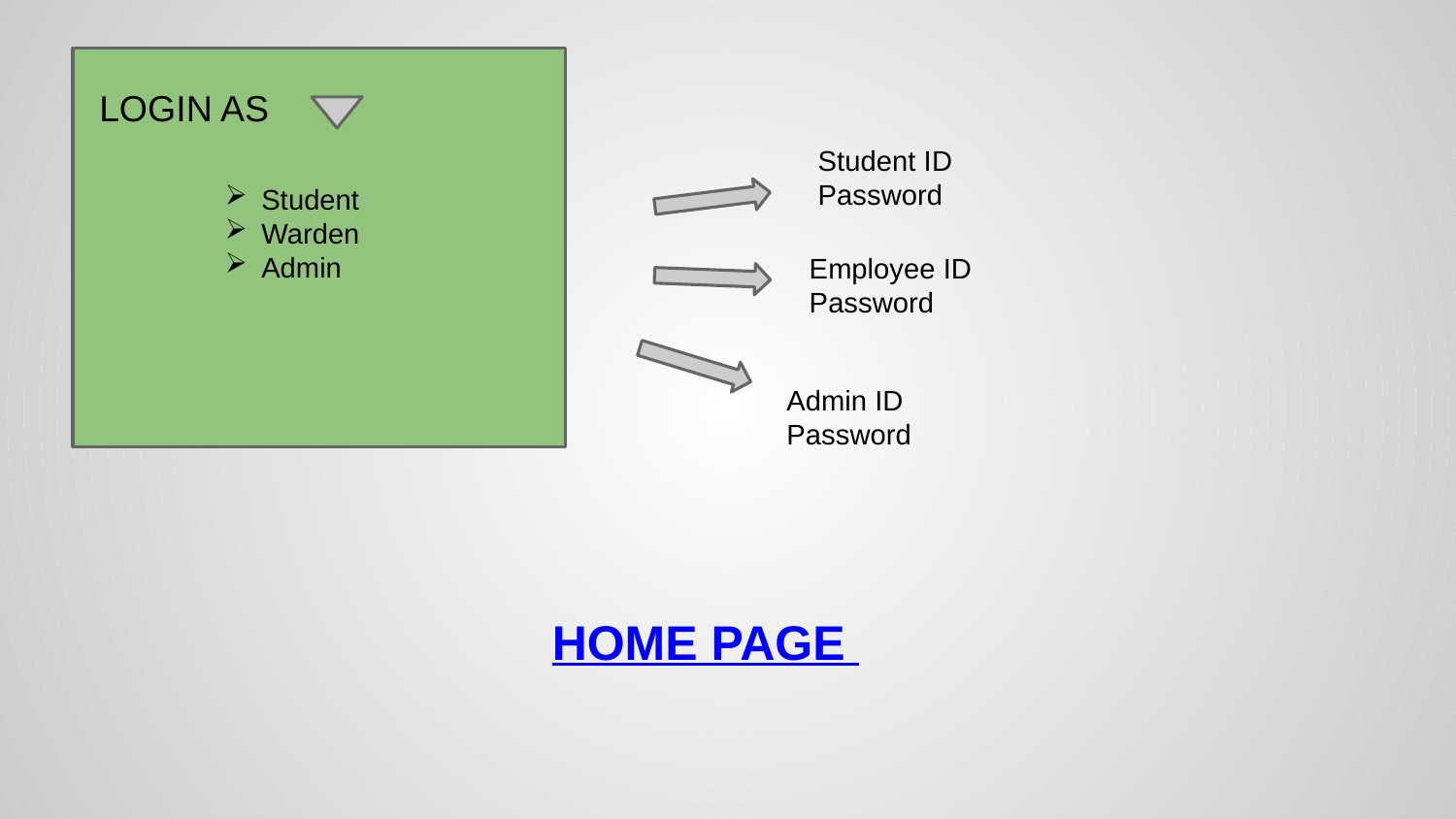

LOGIN AS

Student ID
Password
Student
Warden
Admin

Employee ID
Password

Admin ID
Password
HOME PAGE